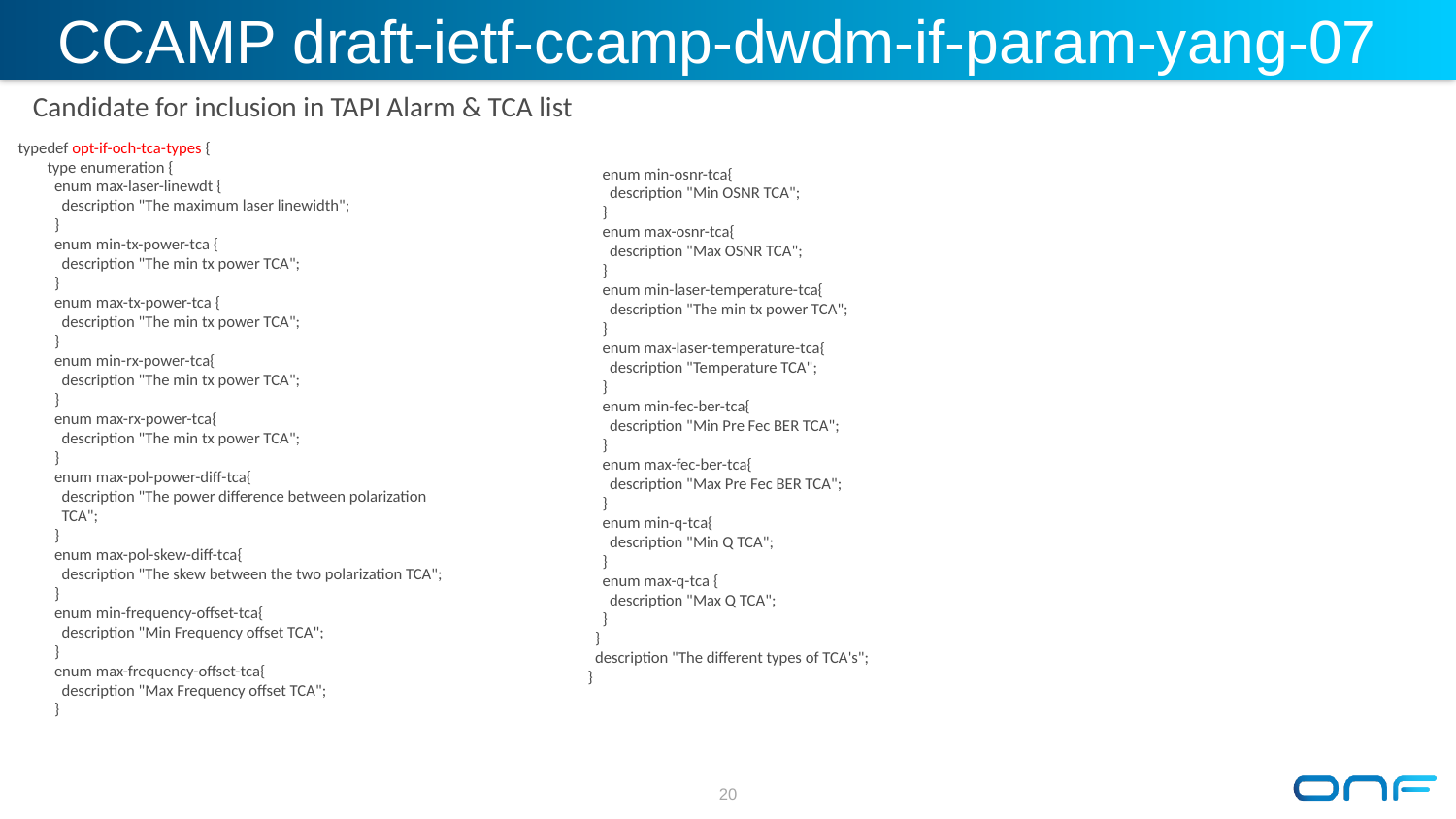

# CCAMP draft-ietf-ccamp-dwdm-if-param-yang-07
Candidate for inclusion in TAPI Alarm & TCA list
 typedef opt-if-och-tca-types {
         type enumeration {
           enum max-laser-linewdt {
             description "The maximum laser linewidth";
           }
           enum min-tx-power-tca {
             description "The min tx power TCA";
           }
           enum max-tx-power-tca {
             description "The min tx power TCA";
           }
           enum min-rx-power-tca{
             description "The min tx power TCA";
           }
           enum max-rx-power-tca{
             description "The min tx power TCA";
           }
           enum max-pol-power-diff-tca{
             description "The power difference between polarization
             TCA";
           }
           enum max-pol-skew-diff-tca{
             description "The skew between the two polarization TCA";
           }
           enum min-frequency-offset-tca{
             description "Min Frequency offset TCA";
           }
           enum max-frequency-offset-tca{
             description "Max Frequency offset TCA";
           }

           enum min-osnr-tca{
             description "Min OSNR TCA";
           }
           enum max-osnr-tca{
             description "Max OSNR TCA";
           }
           enum min-laser-temperature-tca{
             description "The min tx power TCA";
           }
           enum max-laser-temperature-tca{
             description "Temperature TCA";
           }
           enum min-fec-ber-tca{
             description "Min Pre Fec BER TCA";
           }
           enum max-fec-ber-tca{
             description "Max Pre Fec BER TCA";
           }
           enum min-q-tca{
             description "Min Q TCA";
           }
           enum max-q-tca {
             description "Max Q TCA";
           }
         }
         description "The different types of TCA's";
       }
20